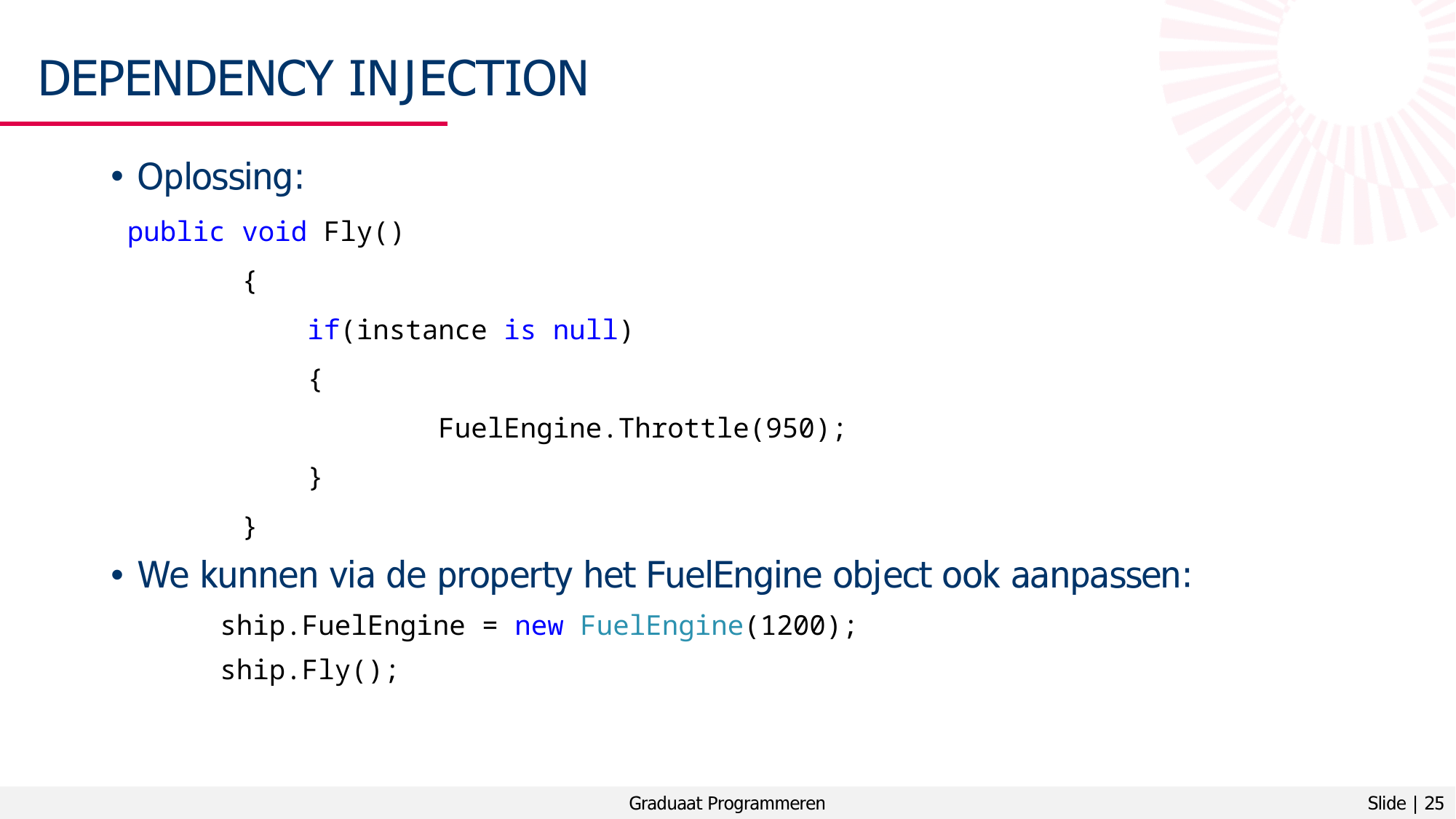

# Dependency injection
Oplossing:
 public void Fly()
        {
            if(instance is null)
            {
            		FuelEngine.Throttle(950);
            }
        }
We kunnen via de property het FuelEngine object ook aanpassen:
	ship.FuelEngine = new FuelEngine(1200);
	ship.Fly();